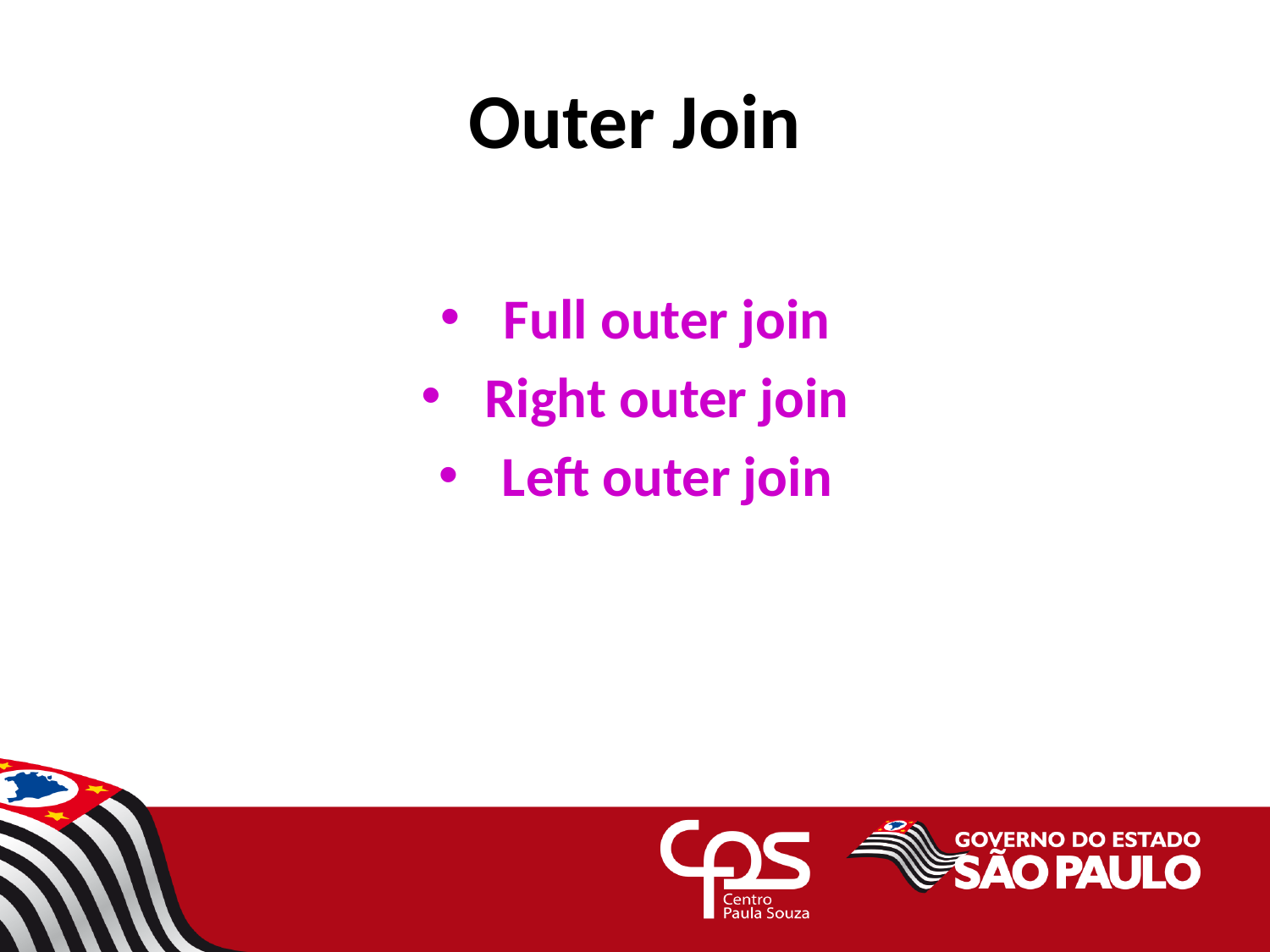

# Outer Join
Full outer join
Right outer join
Left outer join